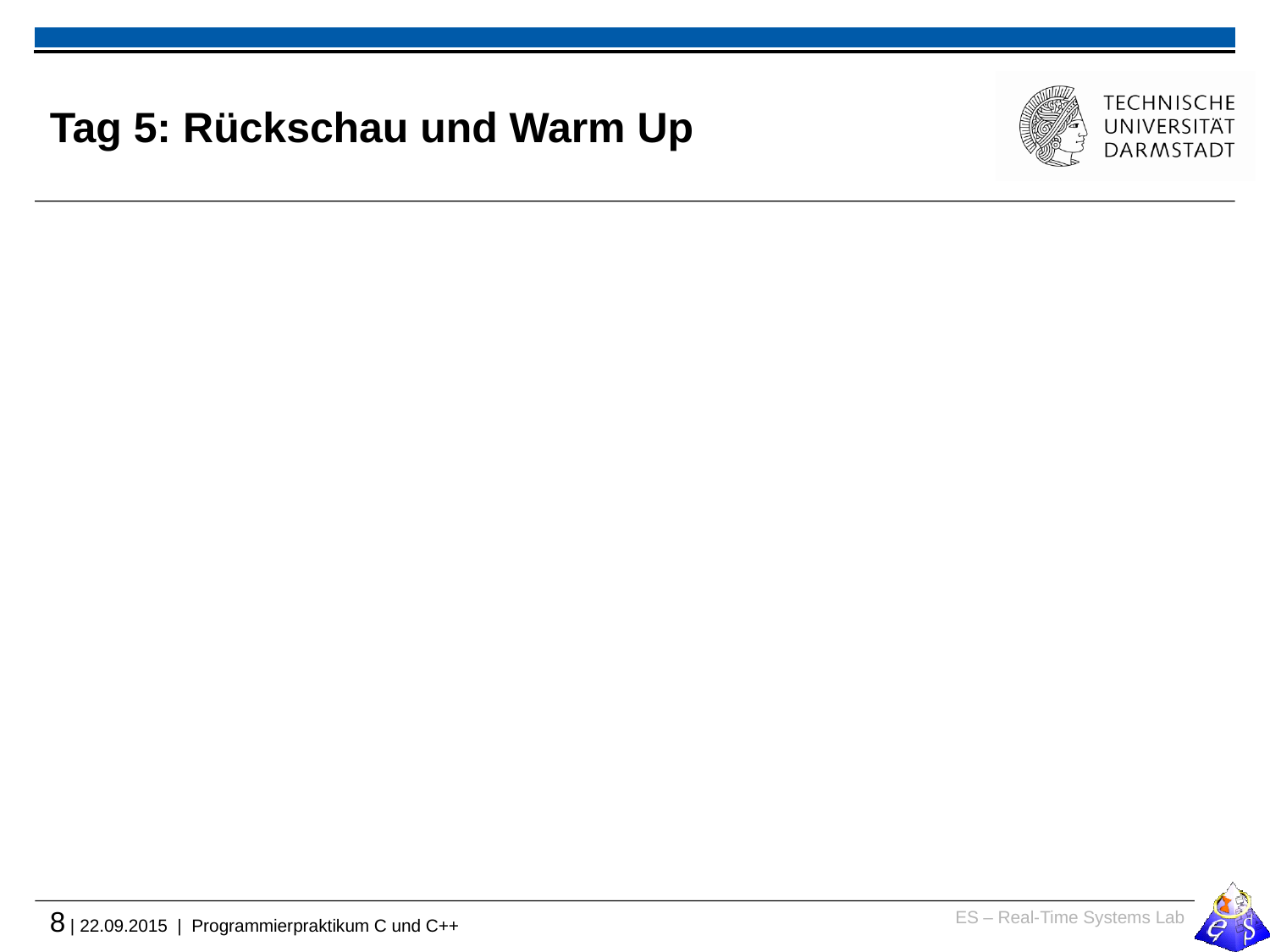

# Tag 5: Rückschau und Warm Up